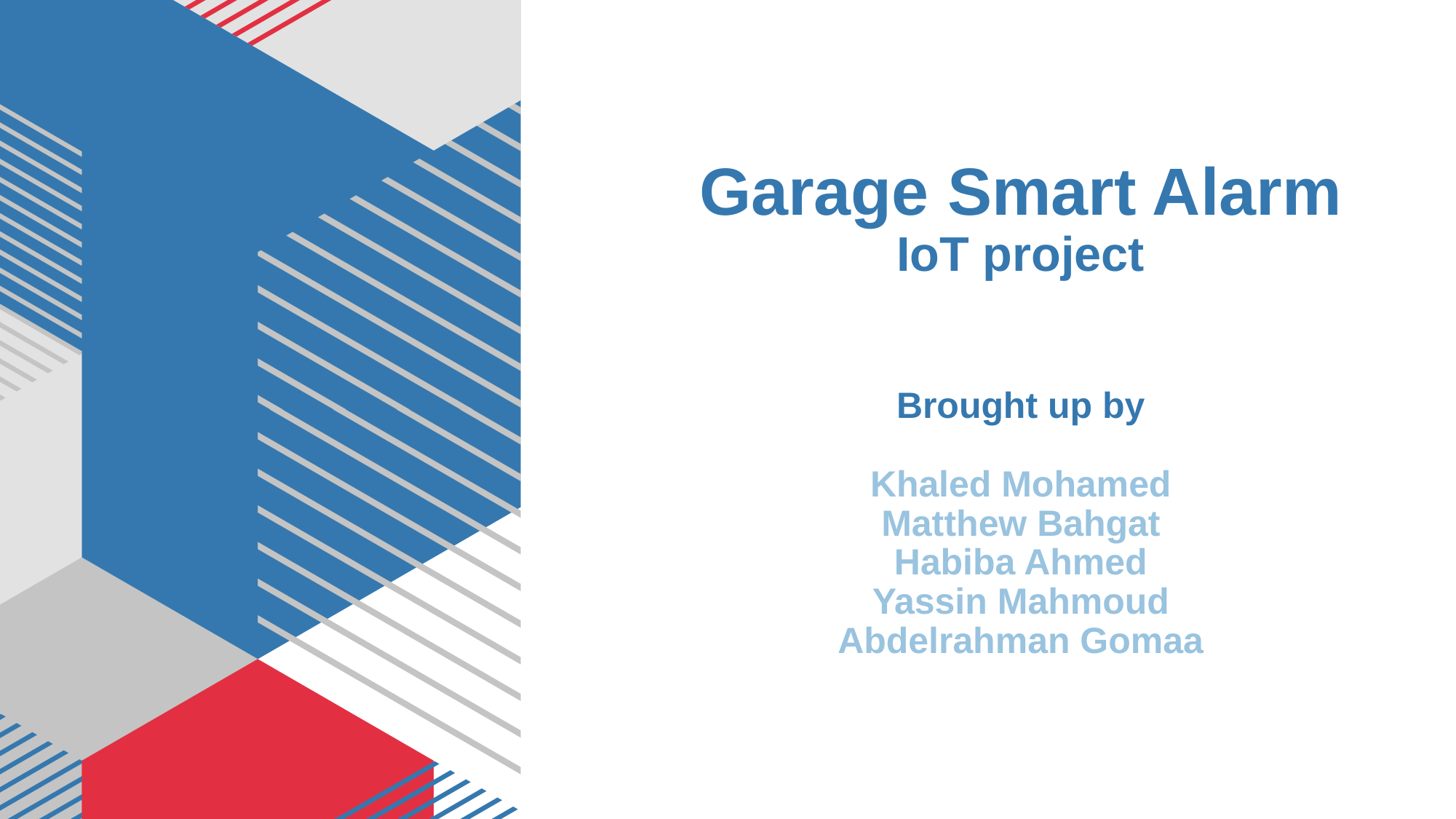

# Garage Smart Alarm IoT project Brought up by Khaled Mohamed Matthew Bahgat Habiba Ahmed Yassin Mahmoud Abdelrahman Gomaa